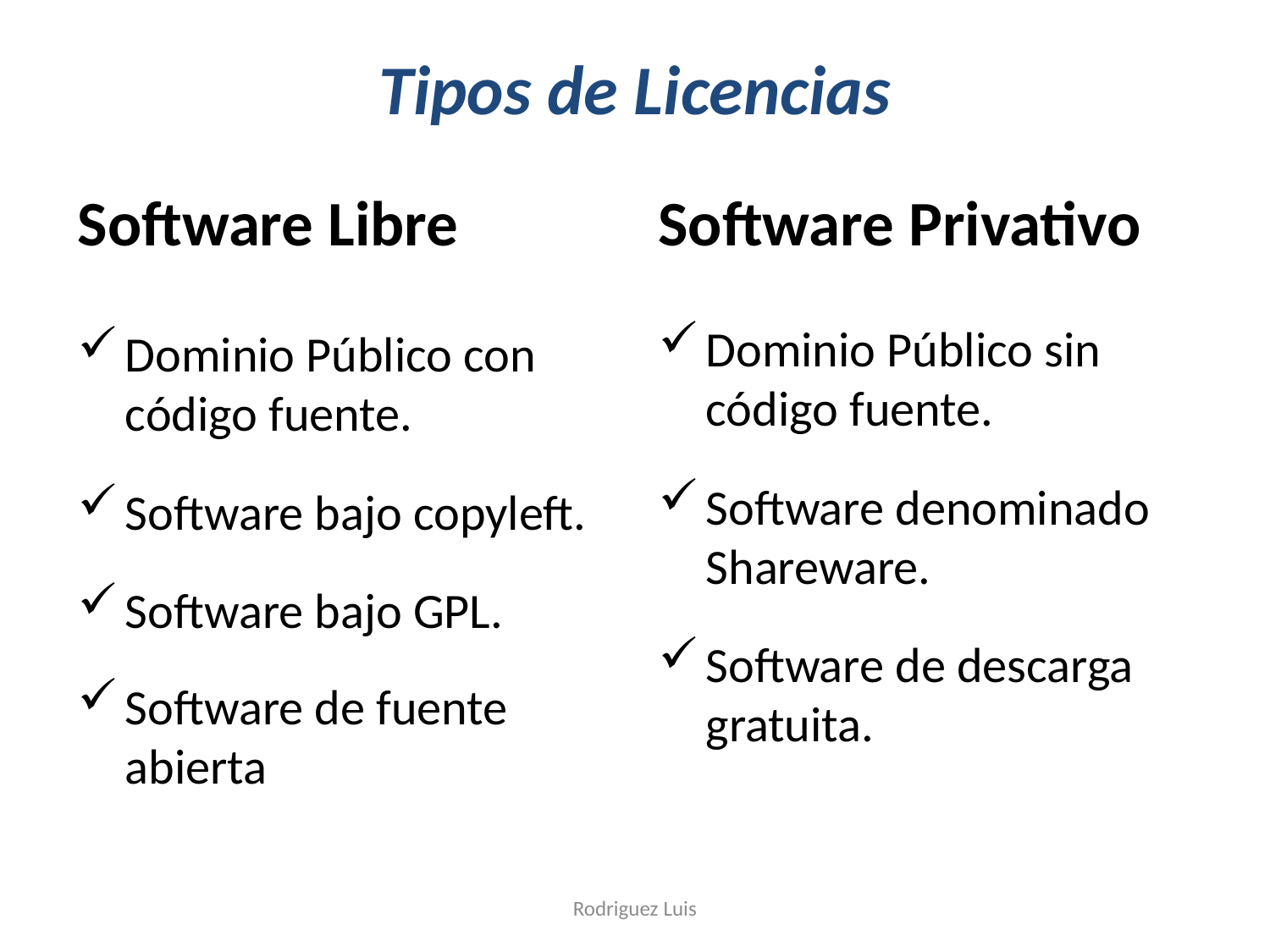

# Tipos de Licencias
Software Libre

Dominio Público con código fuente.

Software bajo copyleft.

Software bajo GPL.

Software de fuente abierta

Software Privativo

Dominio Público sin código fuente.

Software denominado Shareware.

Software de descarga gratuita.
Rodriguez Luis